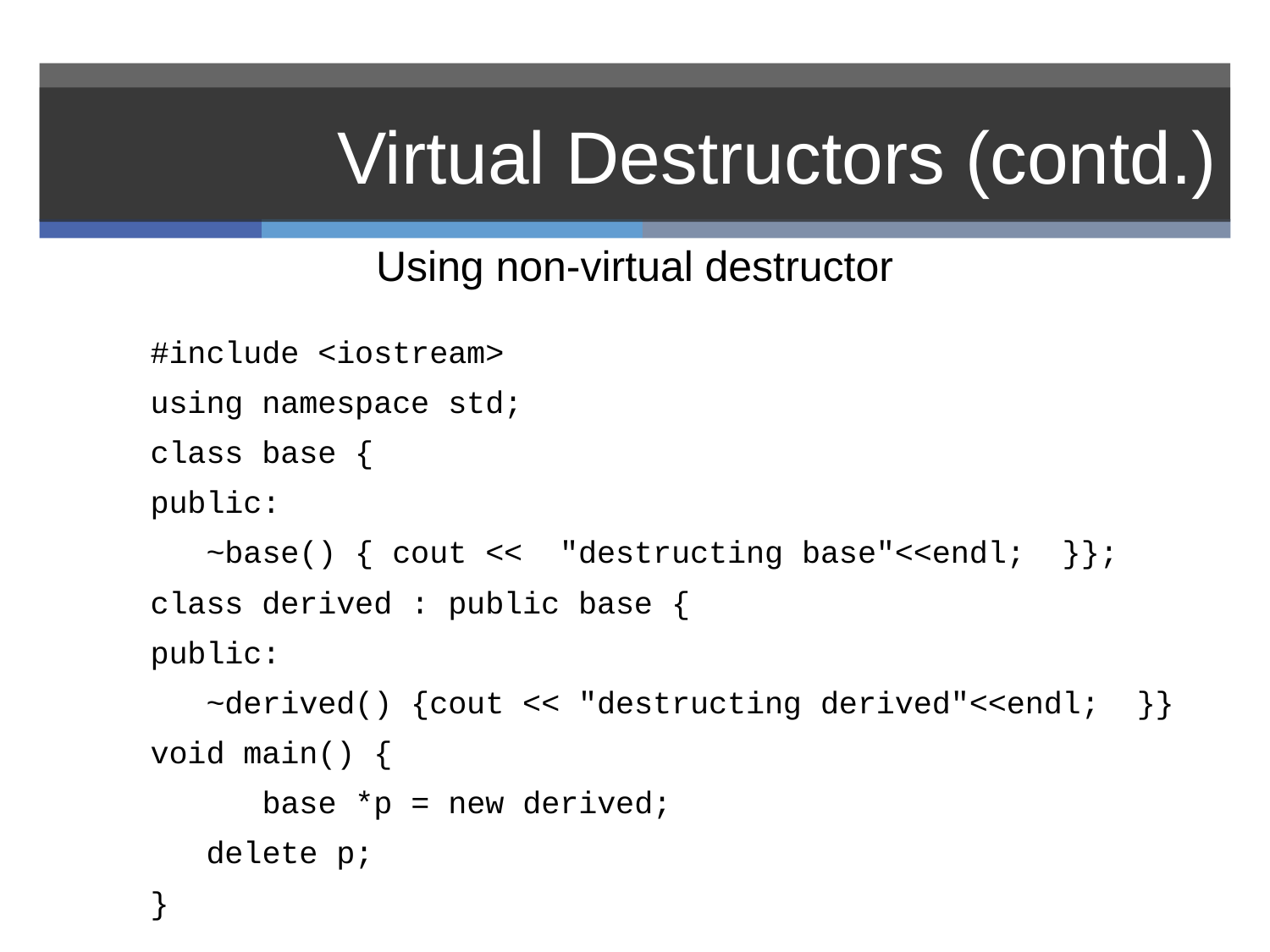

# Virtual Destructors (contd.)
Using non-virtual destructor

#include <iostream>
using namespace std;
class base {
public:
   ~base() { cout <<  "destructing base"<<endl;  }};
class derived : public base {
public:
   ~derived() {cout << "destructing derived"<<endl;  }}
void main() {
      base *p = new derived;
   delete p;
}